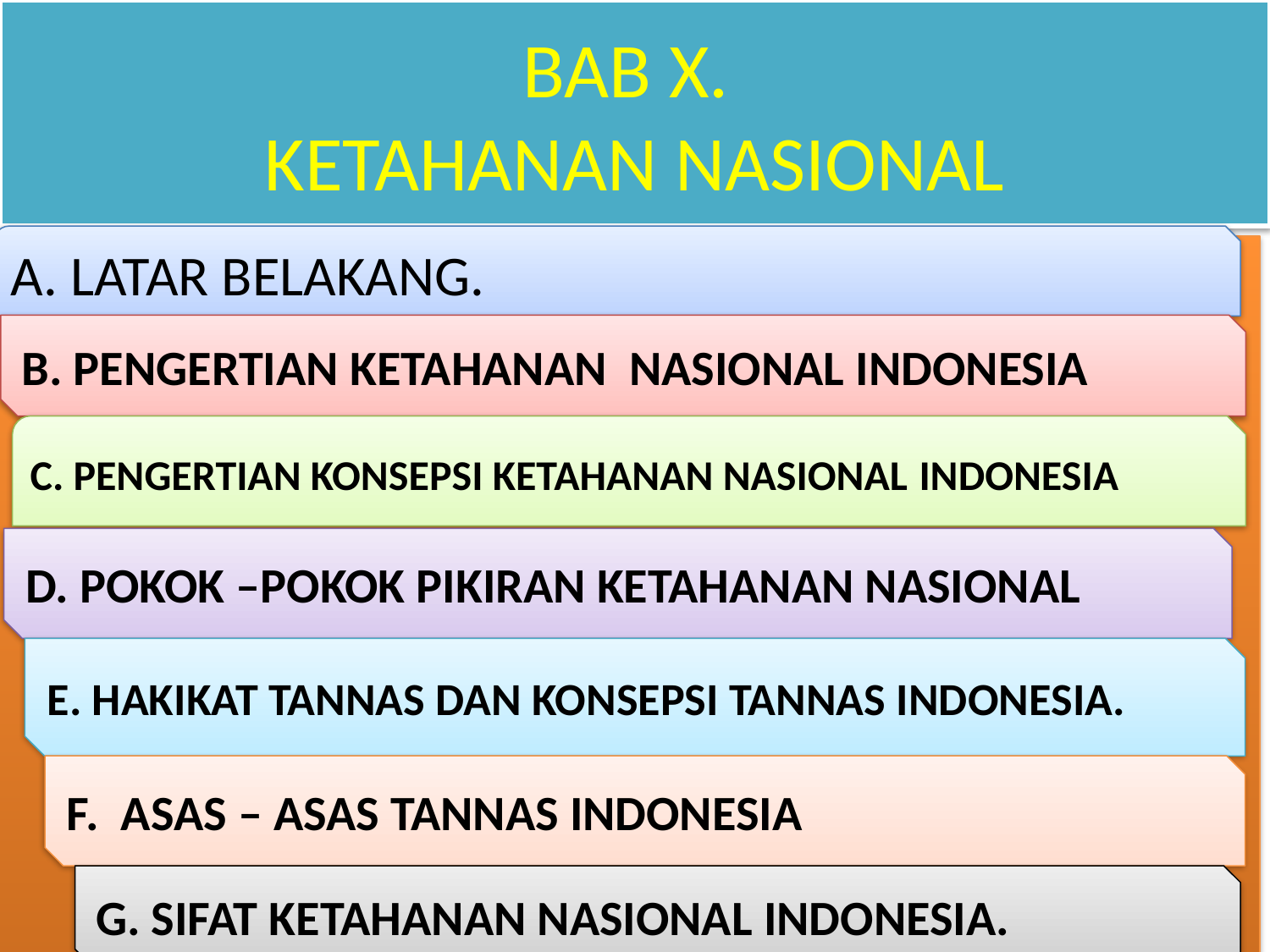

# BAB X. KETAHANAN NASIONAL
A. LATAR BELAKANG.

B. PENGERTIAN KETAHANAN  NASIONAL INDONESIA
C. PENGERTIAN KONSEPSI KETAHANAN NASIONAL 	INDONESIA
D. POKOK –POKOK PIKIRAN KETAHANAN NASIONAL
E. HAKIKAT TANNAS DAN KONSEPSI TANNAS INDONESIA.
F.  ASAS – ASAS TANNAS INDONESIA
G. SIFAT KETAHANAN NASIONAL INDONESIA.